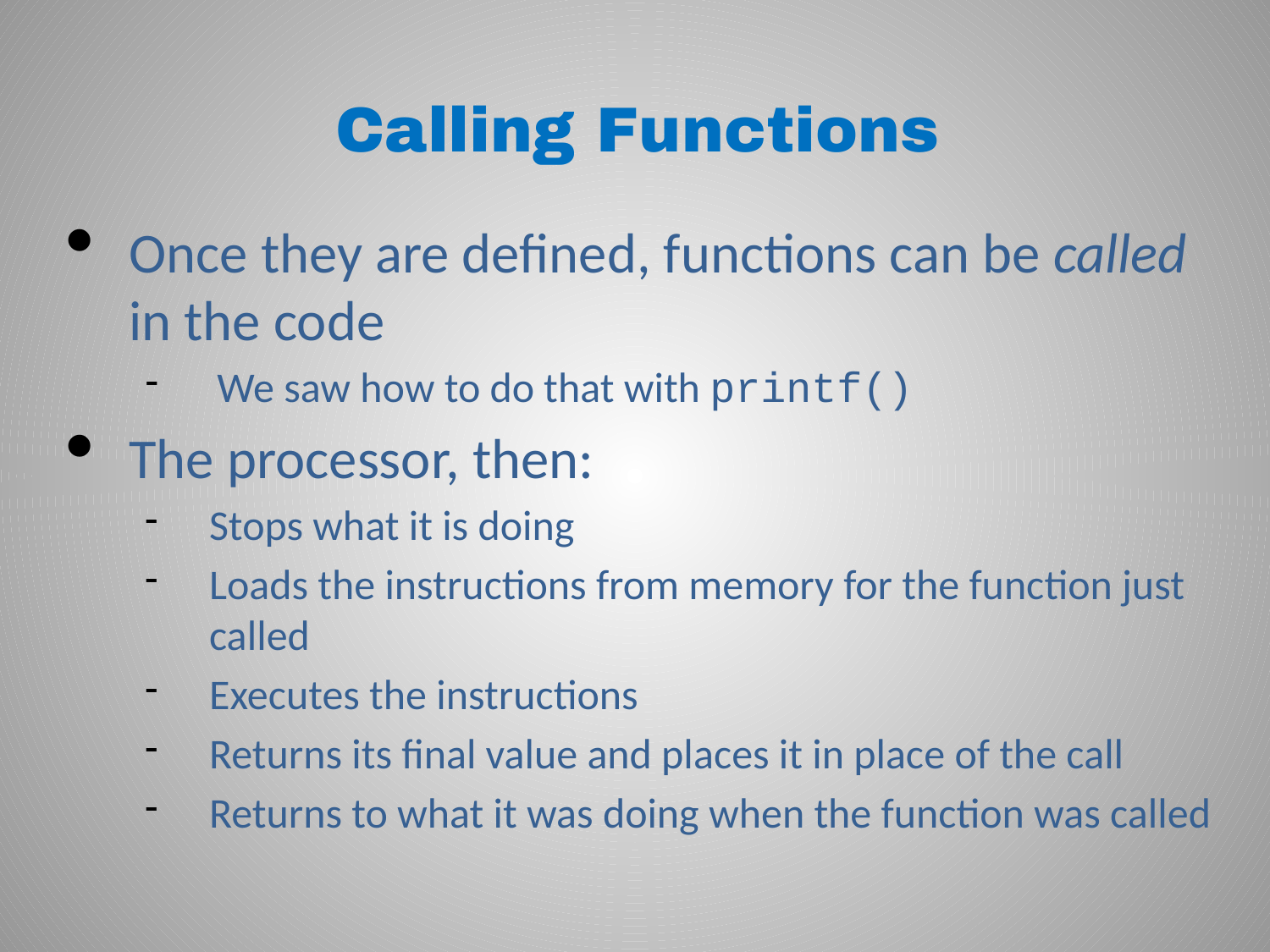

# Calling Functions
Once they are defined, functions can be called in the code
We saw how to do that with printf()
The processor, then:
Stops what it is doing
Loads the instructions from memory for the function just called
Executes the instructions
Returns its final value and places it in place of the call
Returns to what it was doing when the function was called